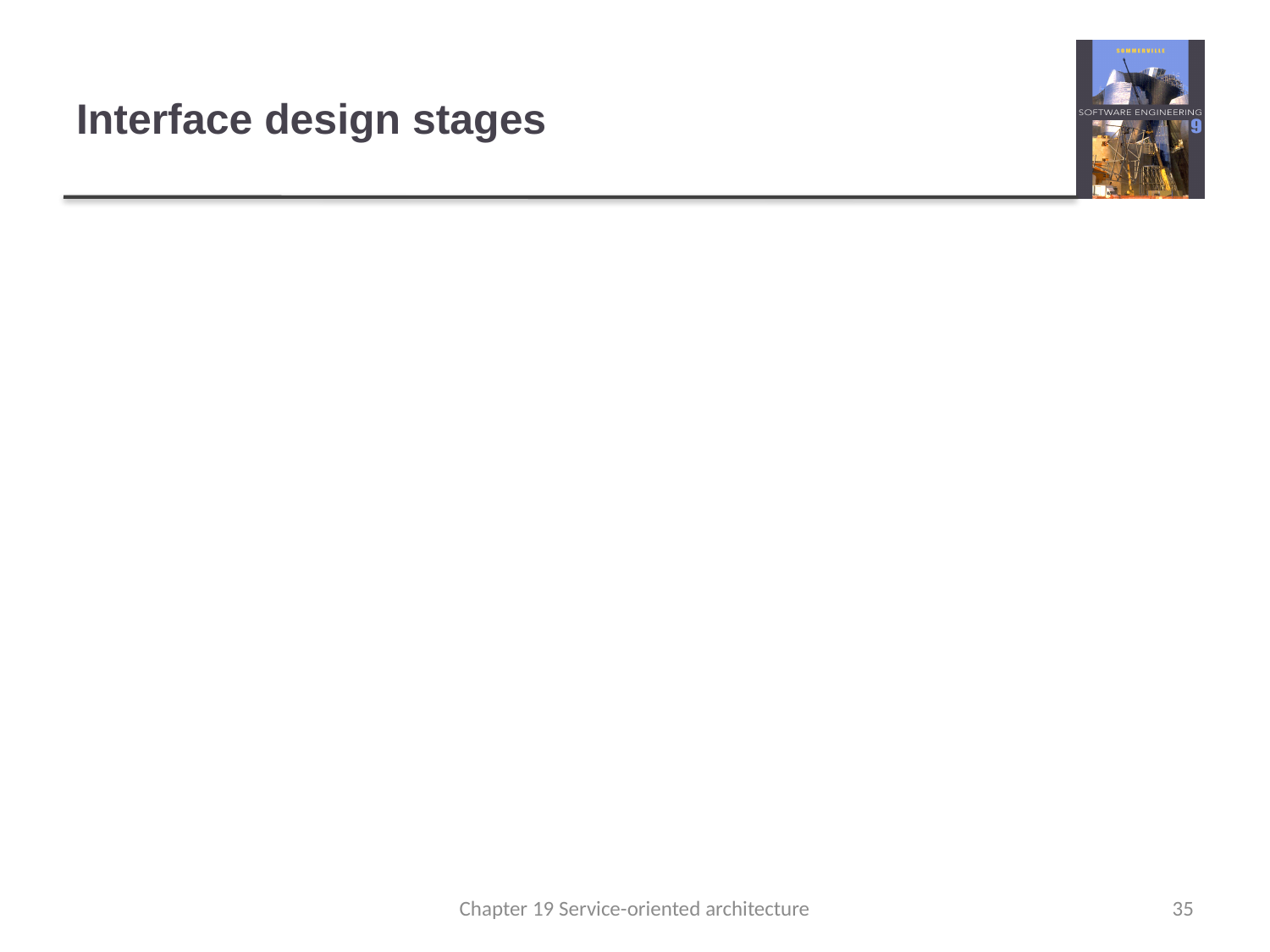

# Interface design stages
Logical interface design
Starts with the service requirements and defines the operation names and parameters associated with the service.  Exceptions should also be defined
Message design
Design the structure and organisation of the input and output messages. Notations such as the UML are a more abstract representation than XML
WSDL description
The logical specification is converted to a WSDL description
Chapter 19 Service-oriented architecture
35